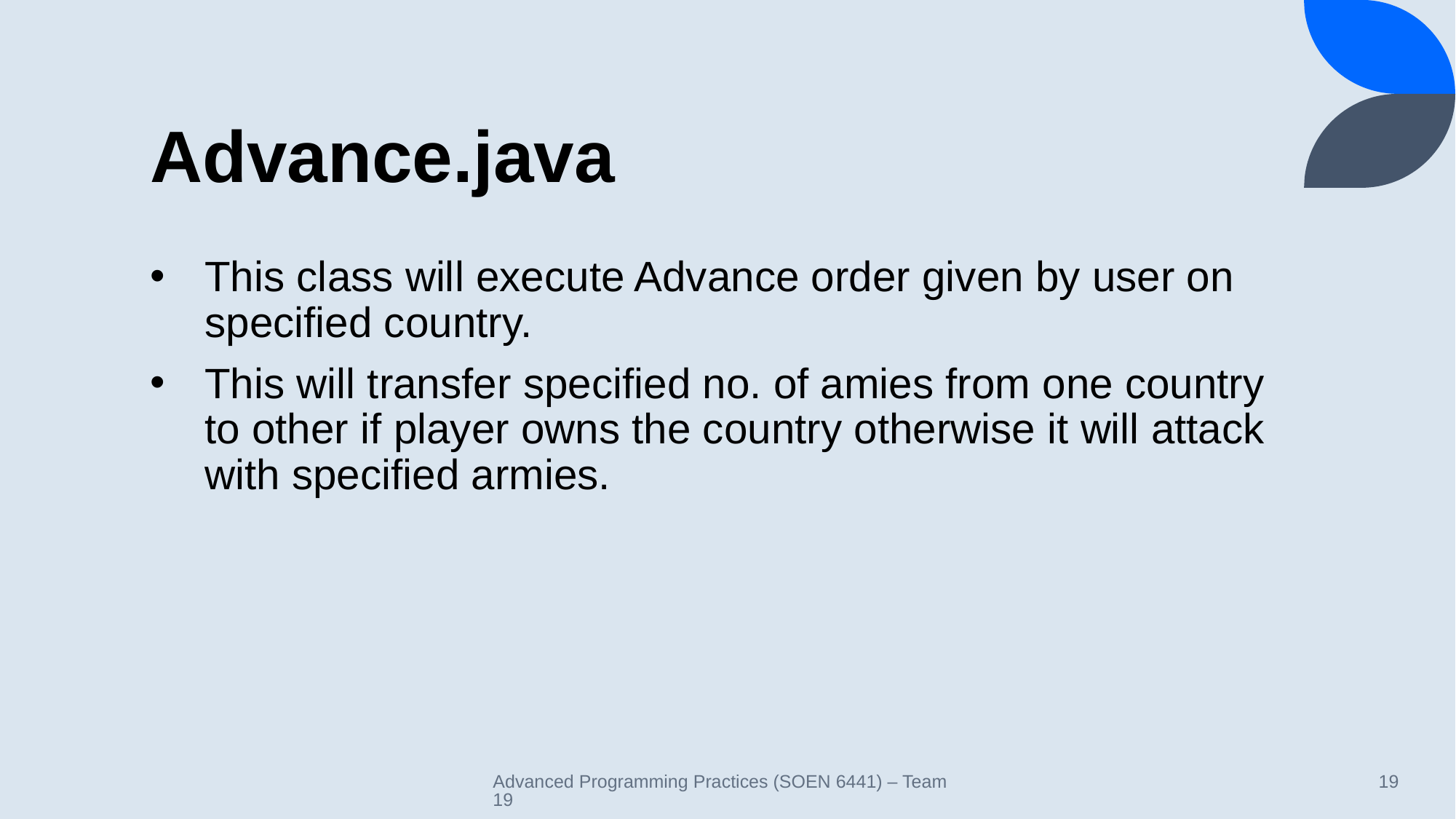

# Advance.java
This class will execute Advance order given by user on specified country.
This will transfer specified no. of amies from one country to other if player owns the country otherwise it will attack with specified armies.

Advanced Programming Practices (SOEN 6441) – Team 19
19